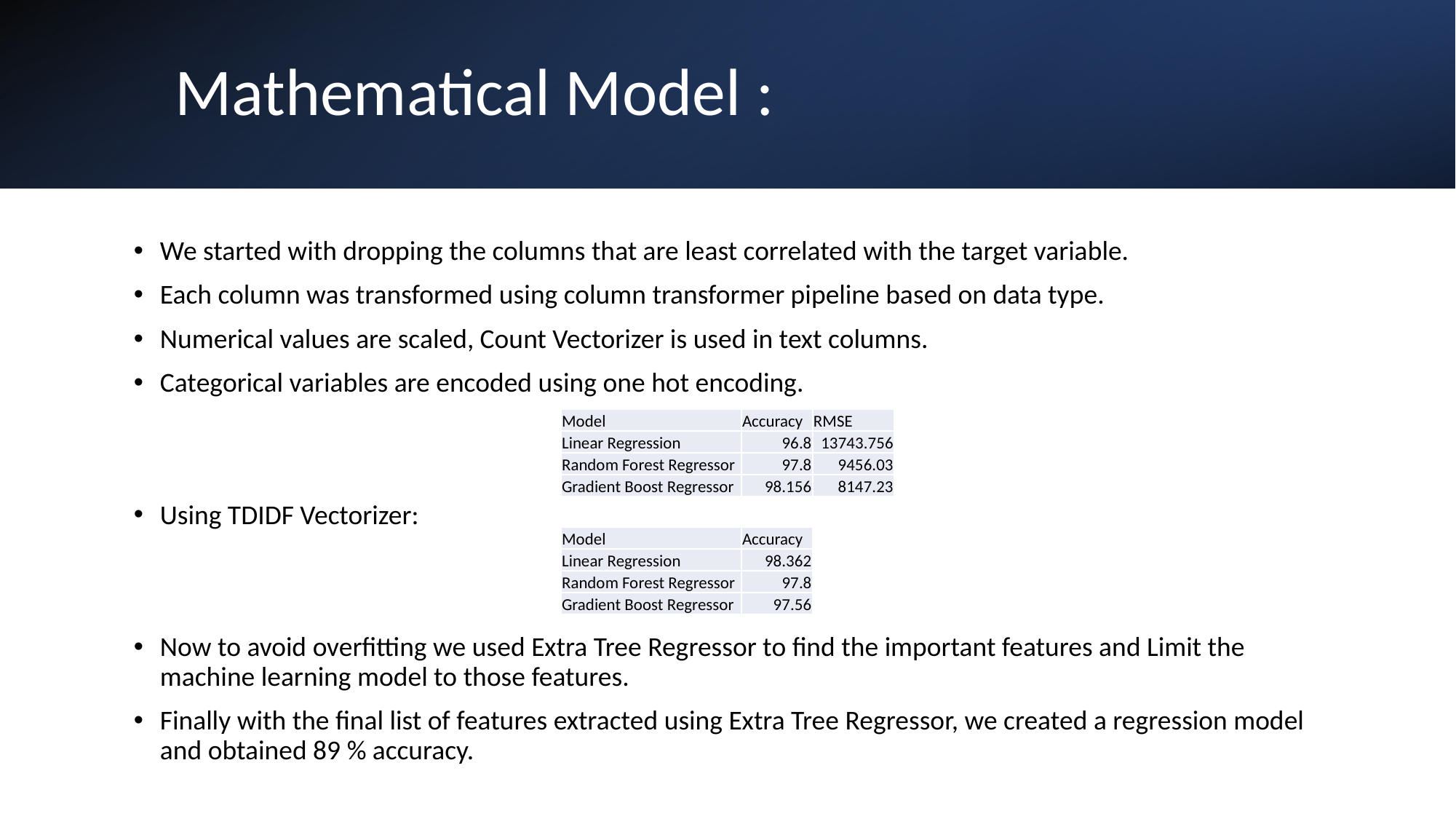

# Mathematical Model :
We started with dropping the columns that are least correlated with the target variable.
Each column was transformed using column transformer pipeline based on data type.
Numerical values are scaled, Count Vectorizer is used in text columns.
Categorical variables are encoded using one hot encoding.

Using TDIDF Vectorizer:

Now to avoid overfitting we used Extra Tree Regressor to find the important features and Limit the machine learning model to those features.
Finally with the final list of features extracted using Extra Tree Regressor, we created a regression model and obtained 89 % accuracy.

| Model | Accuracy | RMSE |
| --- | --- | --- |
| Linear Regression | 96.8 | 13743.756 |
| Random Forest Regressor | 97.8 | 9456.03 |
| Gradient Boost Regressor | 98.156 | 8147.23 |
| Model | Accuracy |
| --- | --- |
| Linear Regression | 98.362 |
| Random Forest Regressor | 97.8 |
| Gradient Boost Regressor | 97.56 |